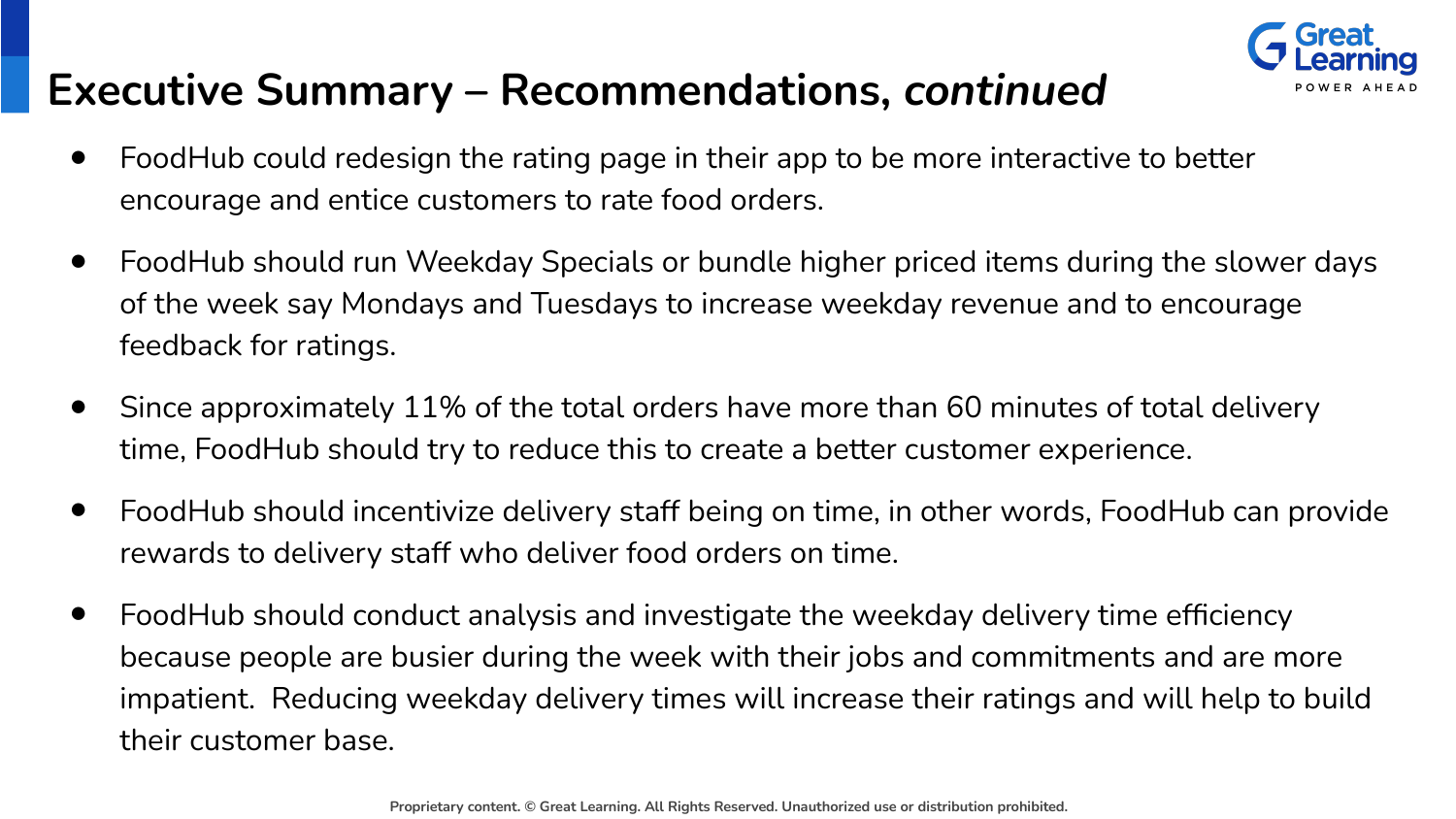

# Executive Summary – Recommendations, continued
FoodHub could redesign the rating page in their app to be more interactive to better encourage and entice customers to rate food orders.
FoodHub should run Weekday Specials or bundle higher priced items during the slower days of the week say Mondays and Tuesdays to increase weekday revenue and to encourage feedback for ratings.
Since approximately 11% of the total orders have more than 60 minutes of total delivery time, FoodHub should try to reduce this to create a better customer experience.
FoodHub should incentivize delivery staff being on time, in other words, FoodHub can provide rewards to delivery staff who deliver food orders on time.
FoodHub should conduct analysis and investigate the weekday delivery time efficiency because people are busier during the week with their jobs and commitments and are more impatient.  Reducing weekday delivery times will increase their ratings and will help to build their customer base.